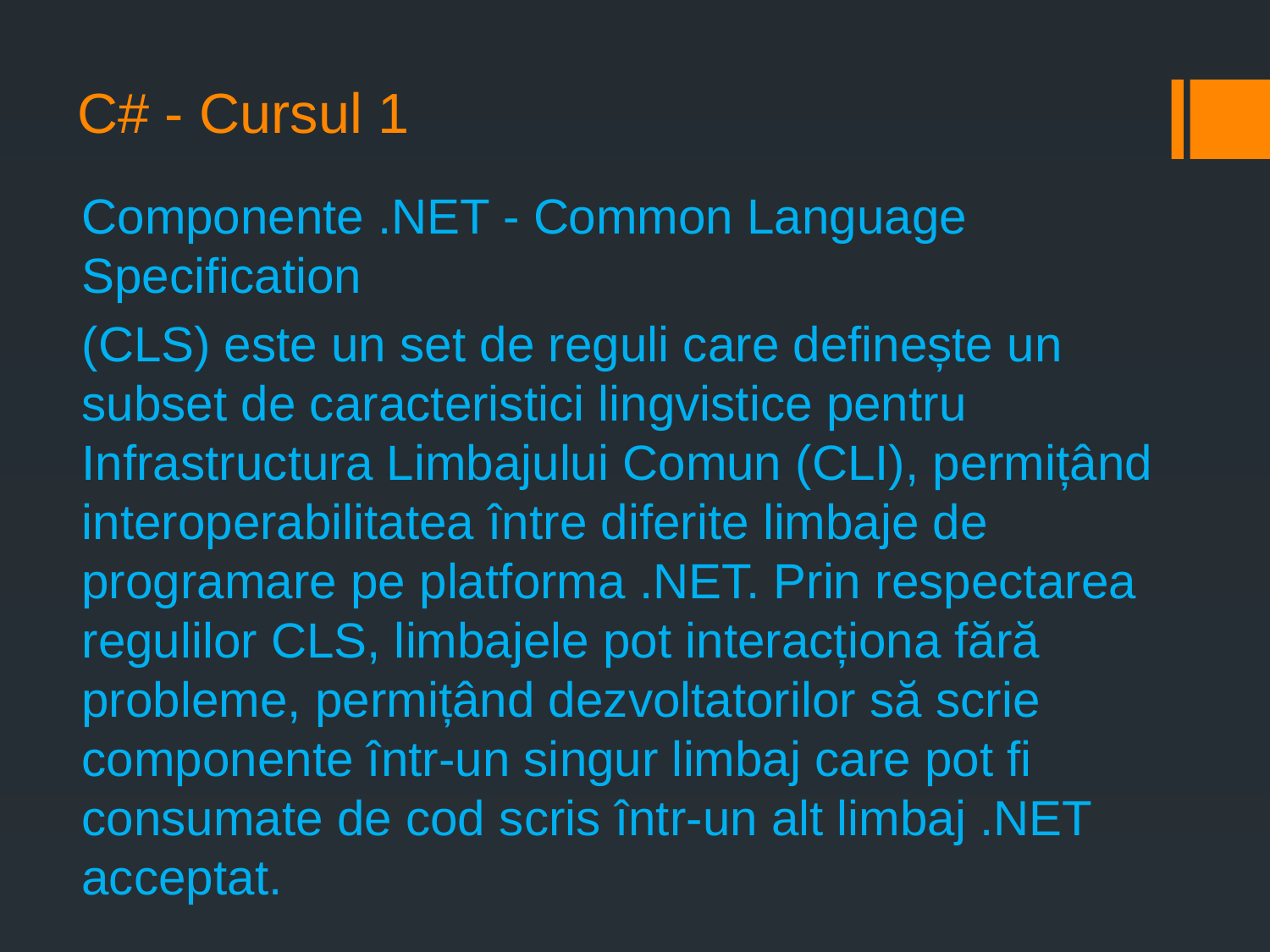

# C# - Cursul 1
Componente .NET - Common Language Specification
(CLS) este un set de reguli care definește un subset de caracteristici lingvistice pentru Infrastructura Limbajului Comun (CLI), permițând interoperabilitatea între diferite limbaje de programare pe platforma .NET. Prin respectarea regulilor CLS, limbajele pot interacționa fără probleme, permițând dezvoltatorilor să scrie componente într-un singur limbaj care pot fi consumate de cod scris într-un alt limbaj .NET acceptat.